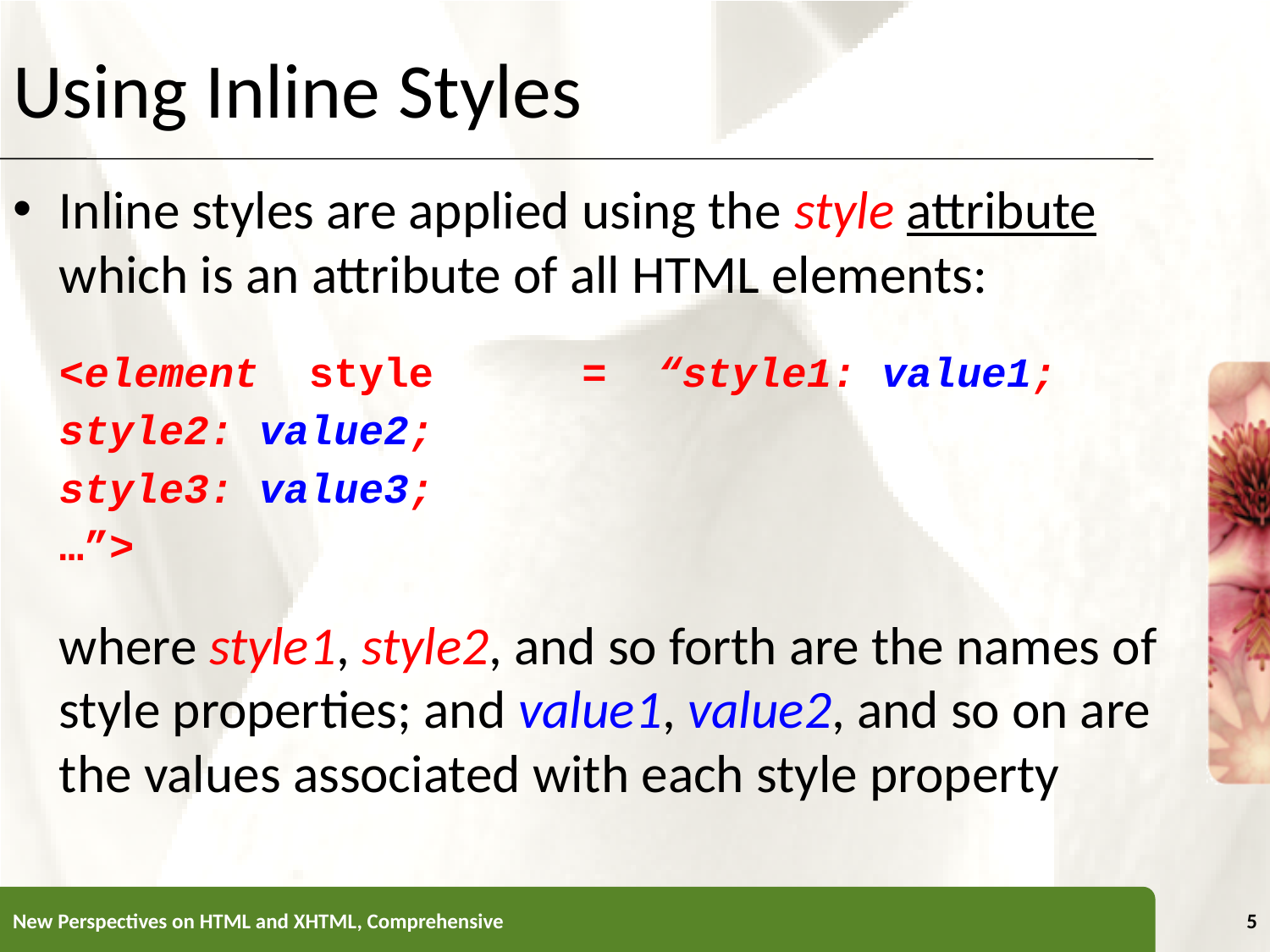

Using Inline Styles
Inline styles are applied using the style attribute which is an attribute of all HTML elements:
		<element  style	 =  “style1: value1;
						style2: value2;
						style3: value3;
						…”>
	where style1, style2, and so forth are the names of style properties; and value1, value2, and so on are the values associated with each style property
New Perspectives on HTML and XHTML, Comprehensive
5